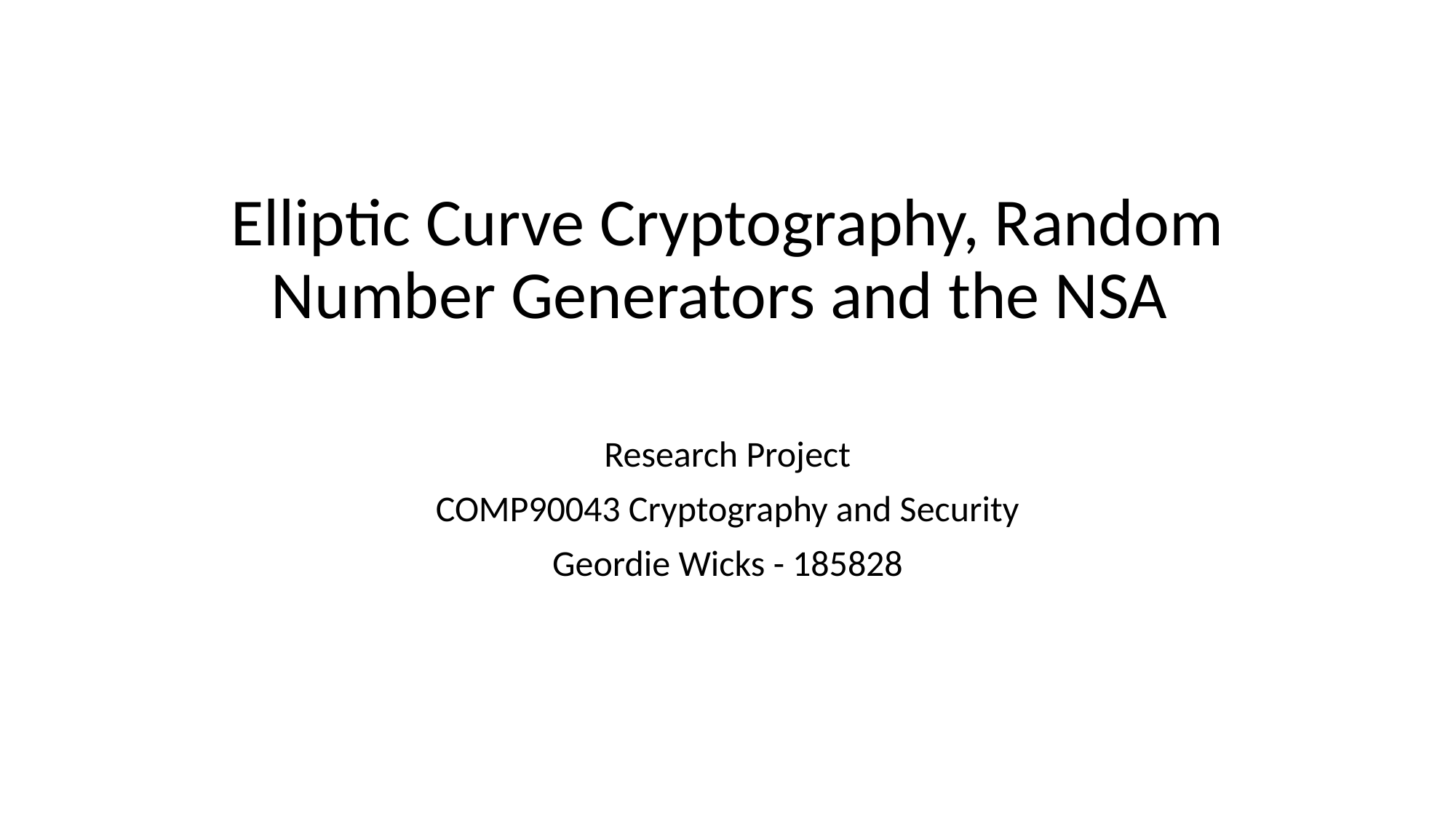

# Elliptic Curve Cryptography, Random Number Generators and the NSA
Research Project
COMP90043 Cryptography and Security
Geordie Wicks - 185828